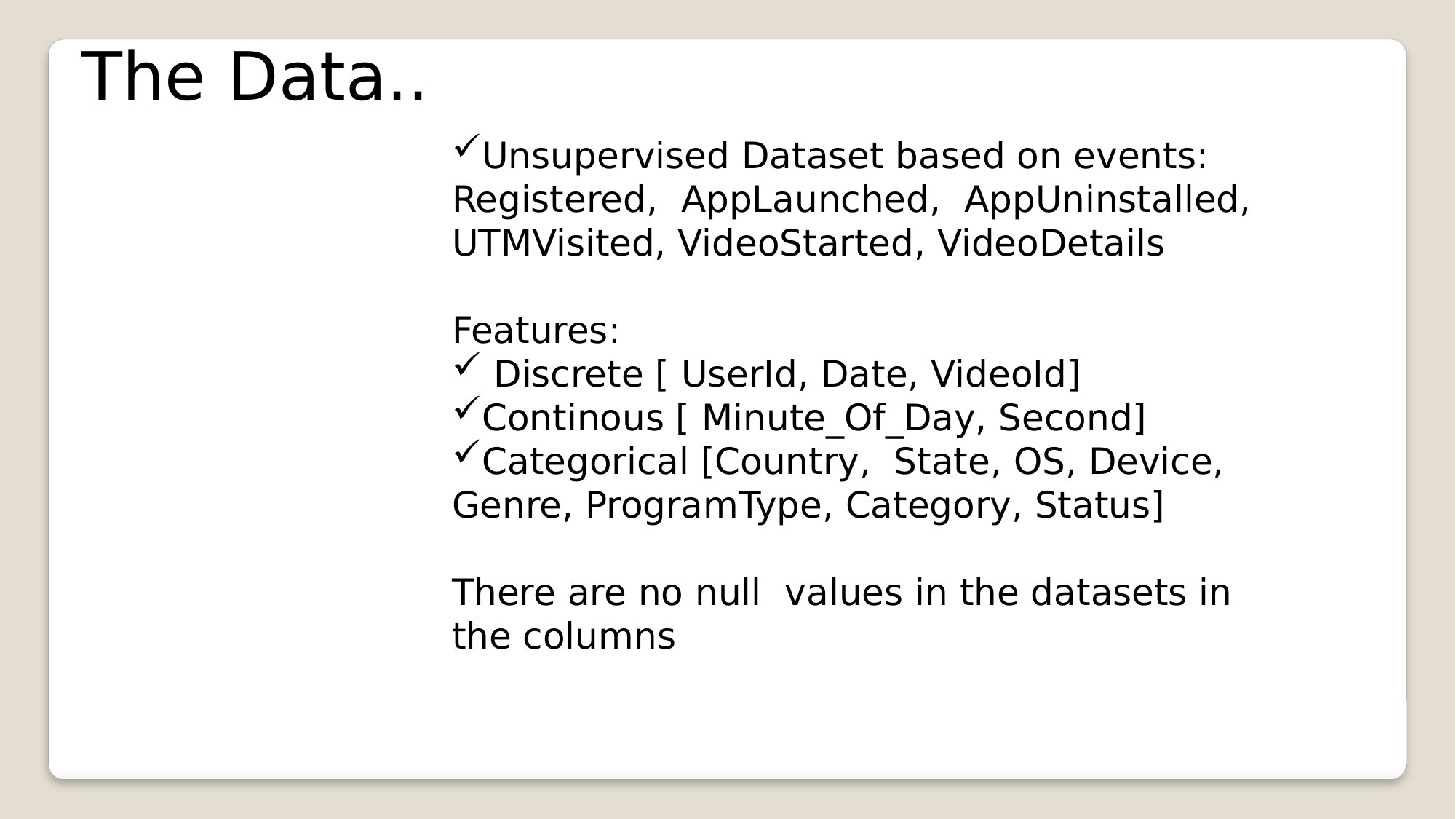

The Data..

Unsupervised Dataset based on events: Registered,  AppLaunched,  AppUninstalled, UTMVisited, VideoStarted, VideoDetails

Features:
 Discrete [ UserId, Date, VideoId]
Continous [ Minute_Of_Day, Second]
Categorical [Country,  State, OS, Device, Genre, ProgramType, Category, Status]

There are no null  values in the datasets in the columns